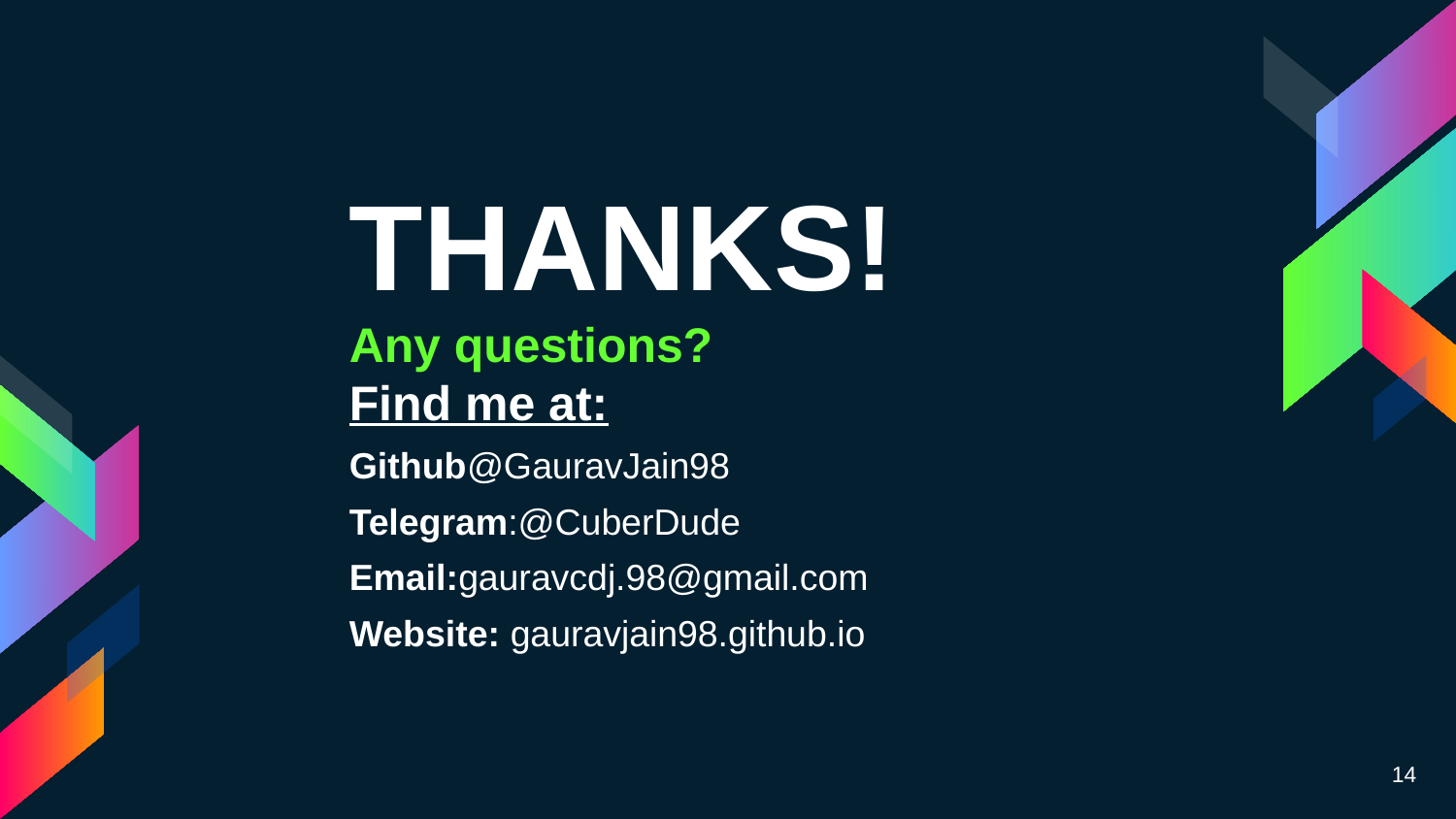

THANKS!
Any questions?
Find me at:
Github@GauravJain98
Telegram:@CuberDude
Email:gauravcdj.98@gmail.com
Website: gauravjain98.github.io

14